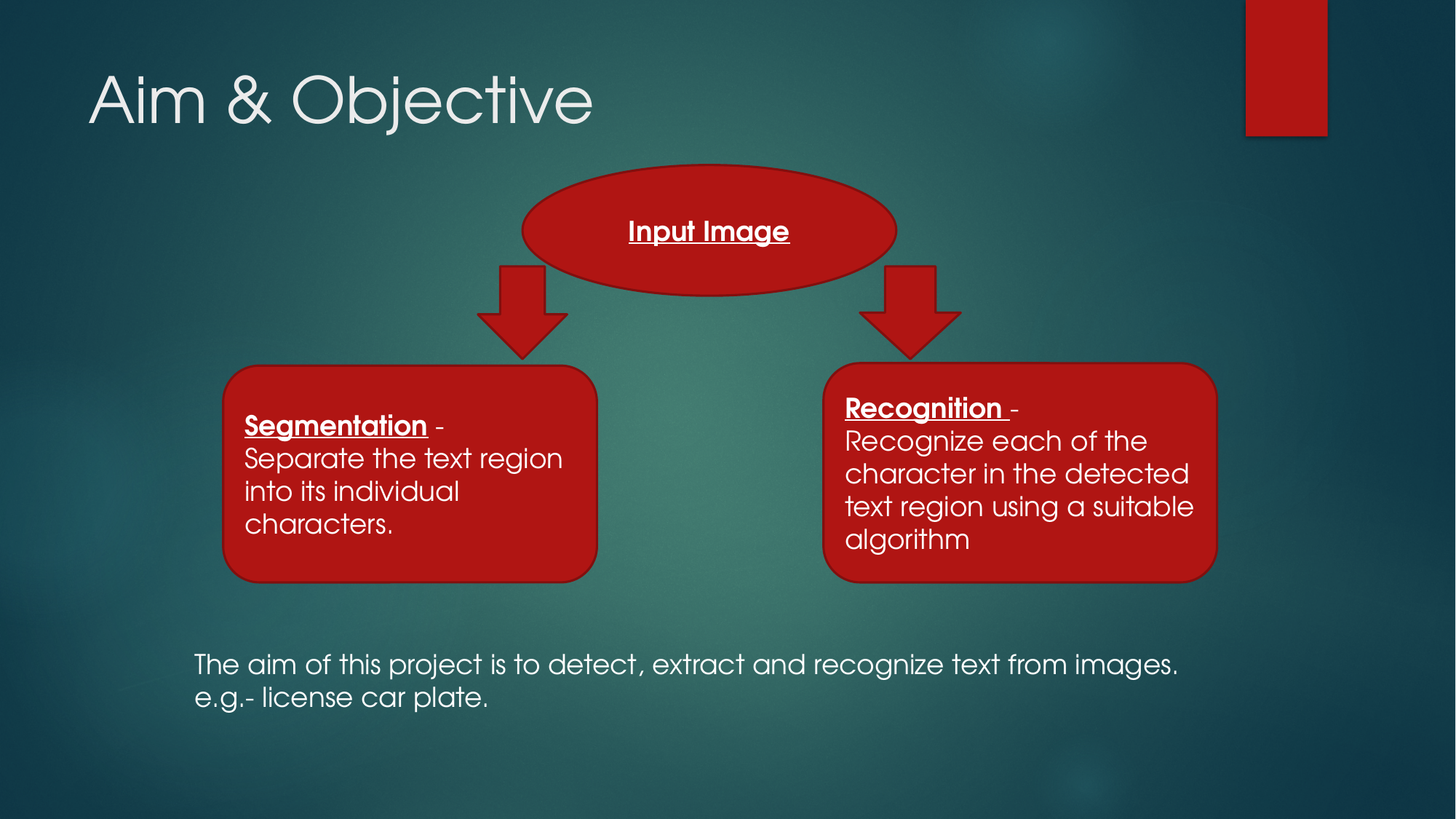

# Aim & Objective
Input Image

Recognition -
Recognize each of the character in the detected text region using a suitable algorithm
Segmentation -
Separate the text region into its individual characters.
The aim of this project is to detect, extract and recognize text from images.
e.g.- license car plate.